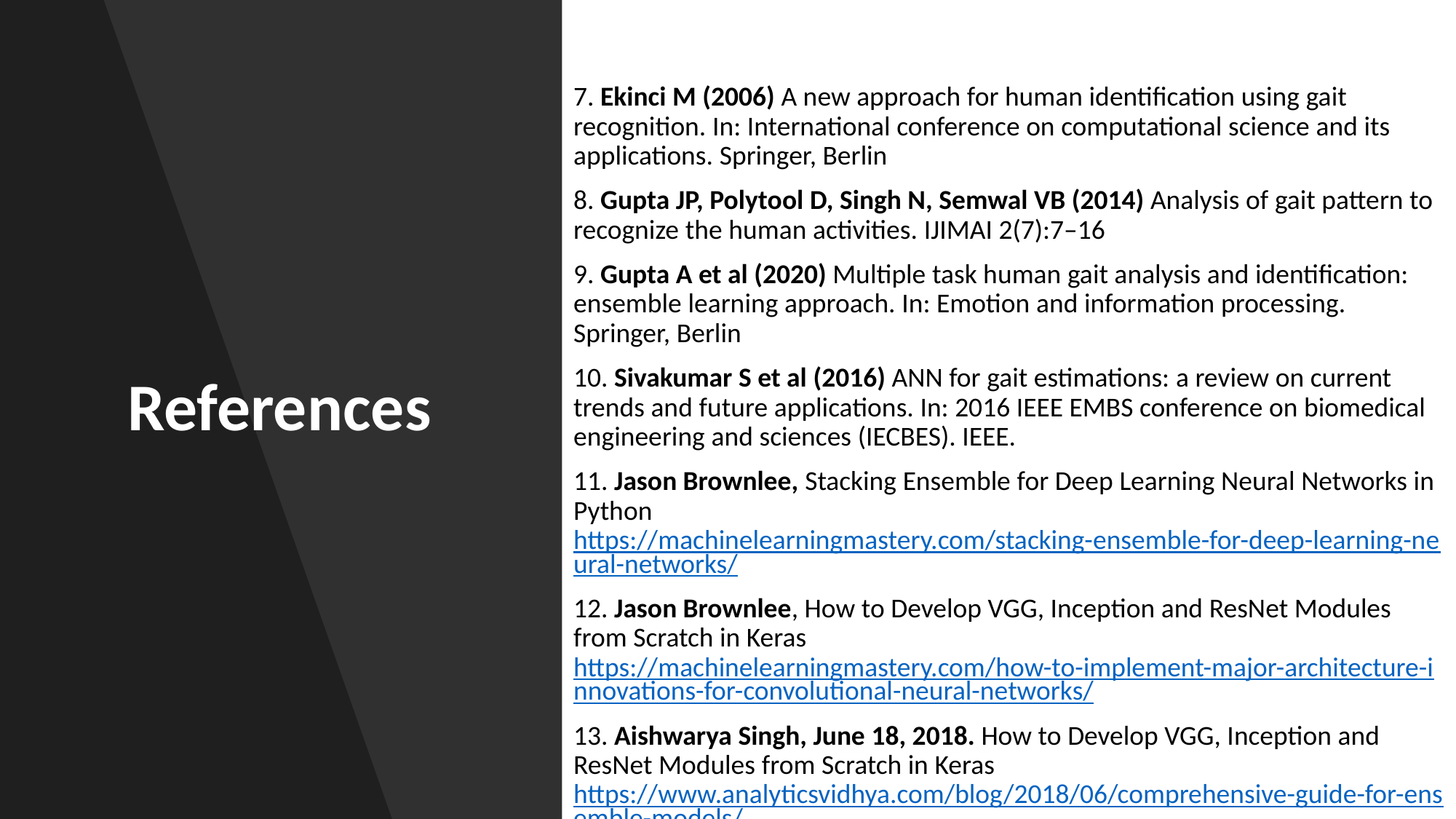

7. Ekinci M (2006) A new approach for human identification using gait recognition. In: International conference on computational science and its applications. Springer, Berlin
8. Gupta JP, Polytool D, Singh N, Semwal VB (2014) Analysis of gait pattern to recognize the human activities. IJIMAI 2(7):7–16
9. Gupta A et al (2020) Multiple task human gait analysis and identification: ensemble learning approach. In: Emotion and information processing. Springer, Berlin
10. Sivakumar S et al (2016) ANN for gait estimations: a review on current trends and future applications. In: 2016 IEEE EMBS conference on biomedical engineering and sciences (IECBES). IEEE.
11. Jason Brownlee, Stacking Ensemble for Deep Learning Neural Networks in Python https://machinelearningmastery.com/stacking-ensemble-for-deep-learning-neural-networks/
12. Jason Brownlee, How to Develop VGG, Inception and ResNet Modules from Scratch in Keras https://machinelearningmastery.com/how-to-implement-major-architecture-innovations-for-convolutional-neural-networks/
13. Aishwarya Singh, June 18, 2018. How to Develop VGG, Inception and ResNet Modules from Scratch in Keras https://www.analyticsvidhya.com/blog/2018/06/comprehensive-guide-for-ensemble-models/

# References